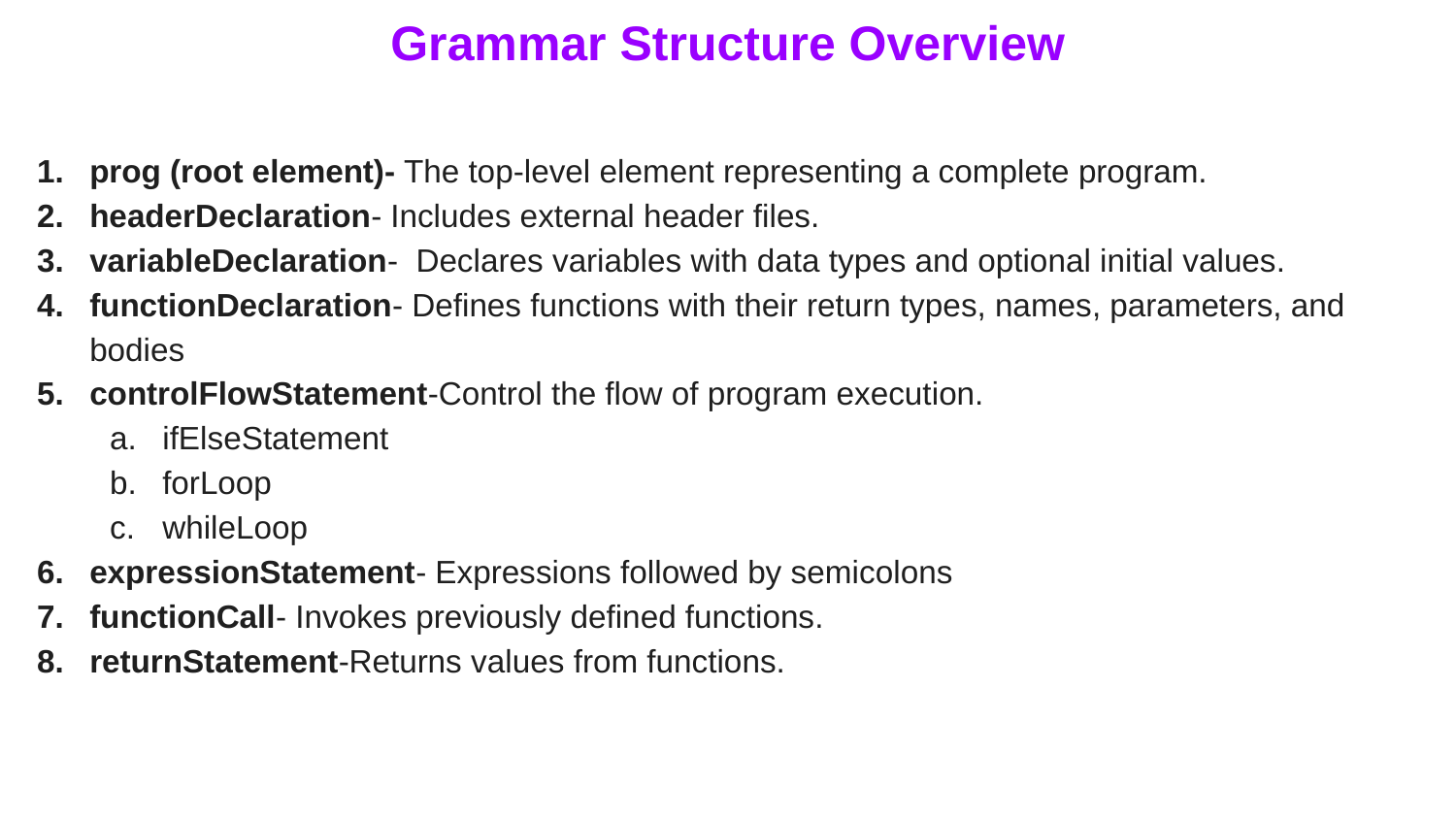

# Grammar Structure Overview
prog (root element)- The top-level element representing a complete program.
headerDeclaration- Includes external header files.
variableDeclaration-  Declares variables with data types and optional initial values.
functionDeclaration- Defines functions with their return types, names, parameters, and bodies
controlFlowStatement-Control the flow of program execution.
ifElseStatement
forLoop
whileLoop
expressionStatement- Expressions followed by semicolons
functionCall- Invokes previously defined functions.
returnStatement-Returns values from functions.